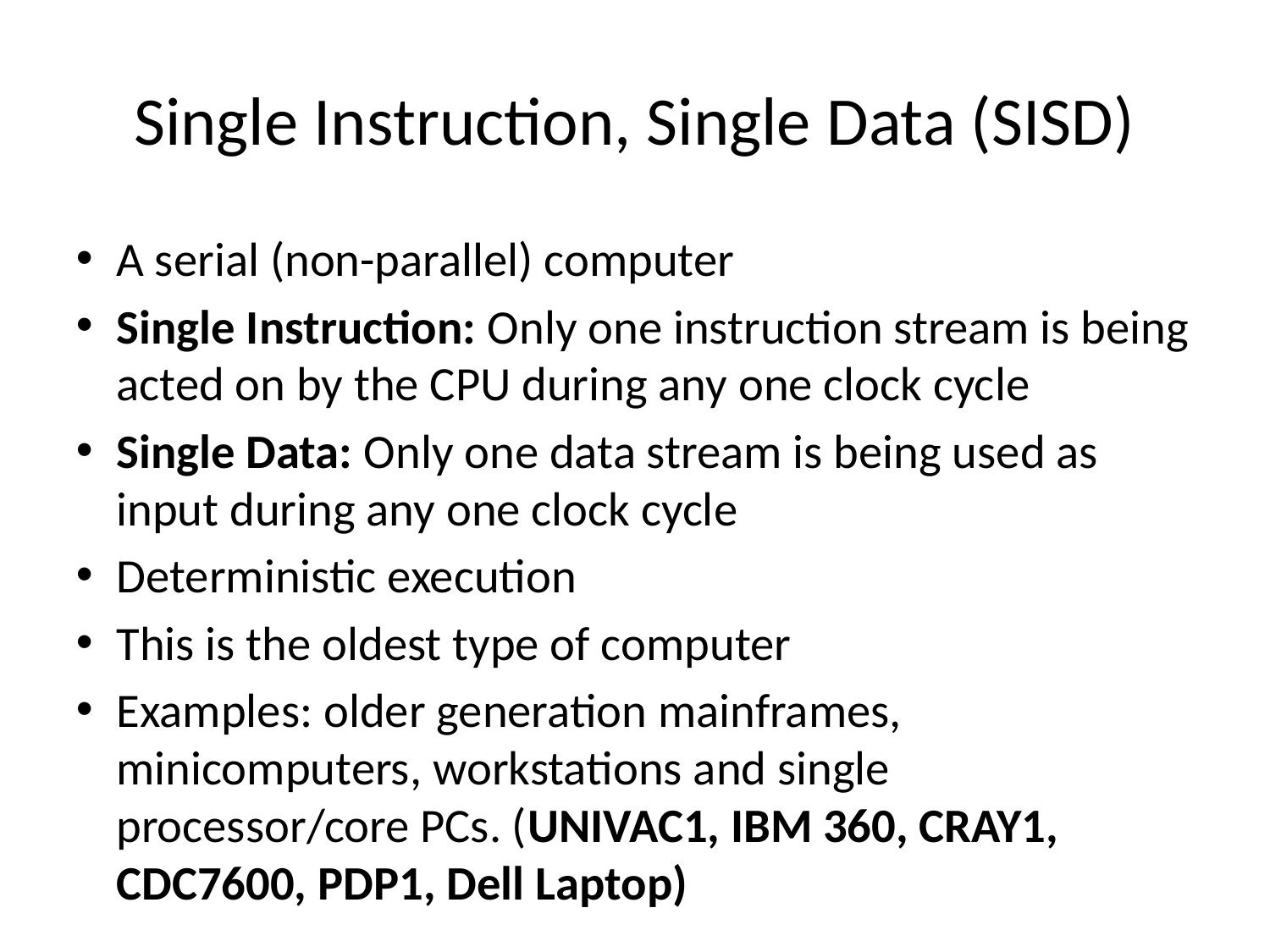

Single Instruction, Single Data (SISD)
A serial (non-parallel) computer
Single Instruction: Only one instruction stream is being acted on by the CPU during any one clock cycle
Single Data: Only one data stream is being used as input during any one clock cycle
Deterministic execution
This is the oldest type of computer
Examples: older generation mainframes, minicomputers, workstations and single processor/core PCs. (UNIVAC1, IBM 360, CRAY1, CDC7600, PDP1, Dell Laptop)